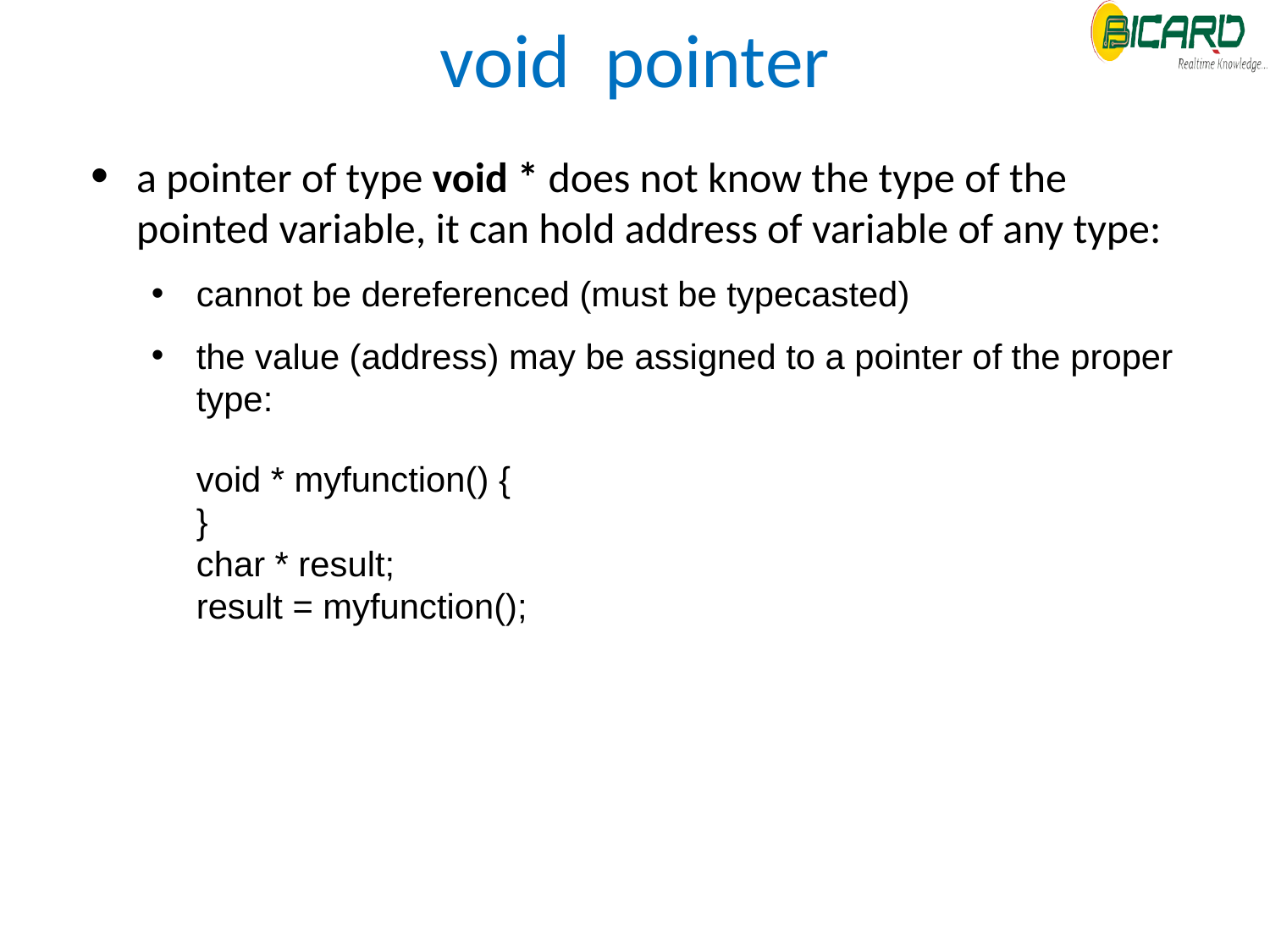

void  pointer
a pointer of type void * does not know the type of the pointed variable, it can hold address of variable of any type:
cannot be dereferenced (must be typecasted)
the value (address) may be assigned to a pointer of the proper type:
void * myfunction() {
}
char * result;
result = myfunction();